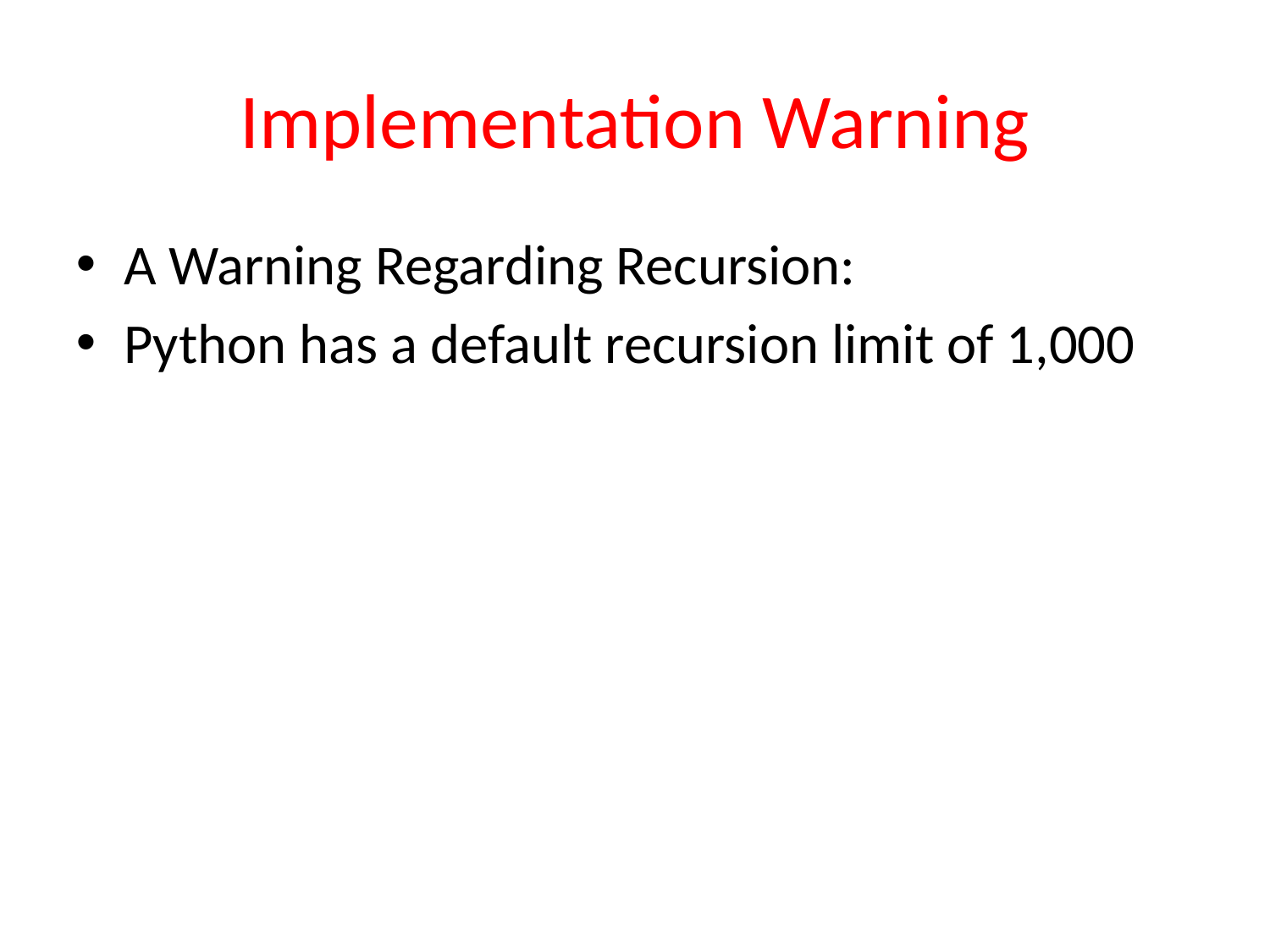

# Implementation Warning
A Warning Regarding Recursion:
Python has a default recursion limit of 1,000